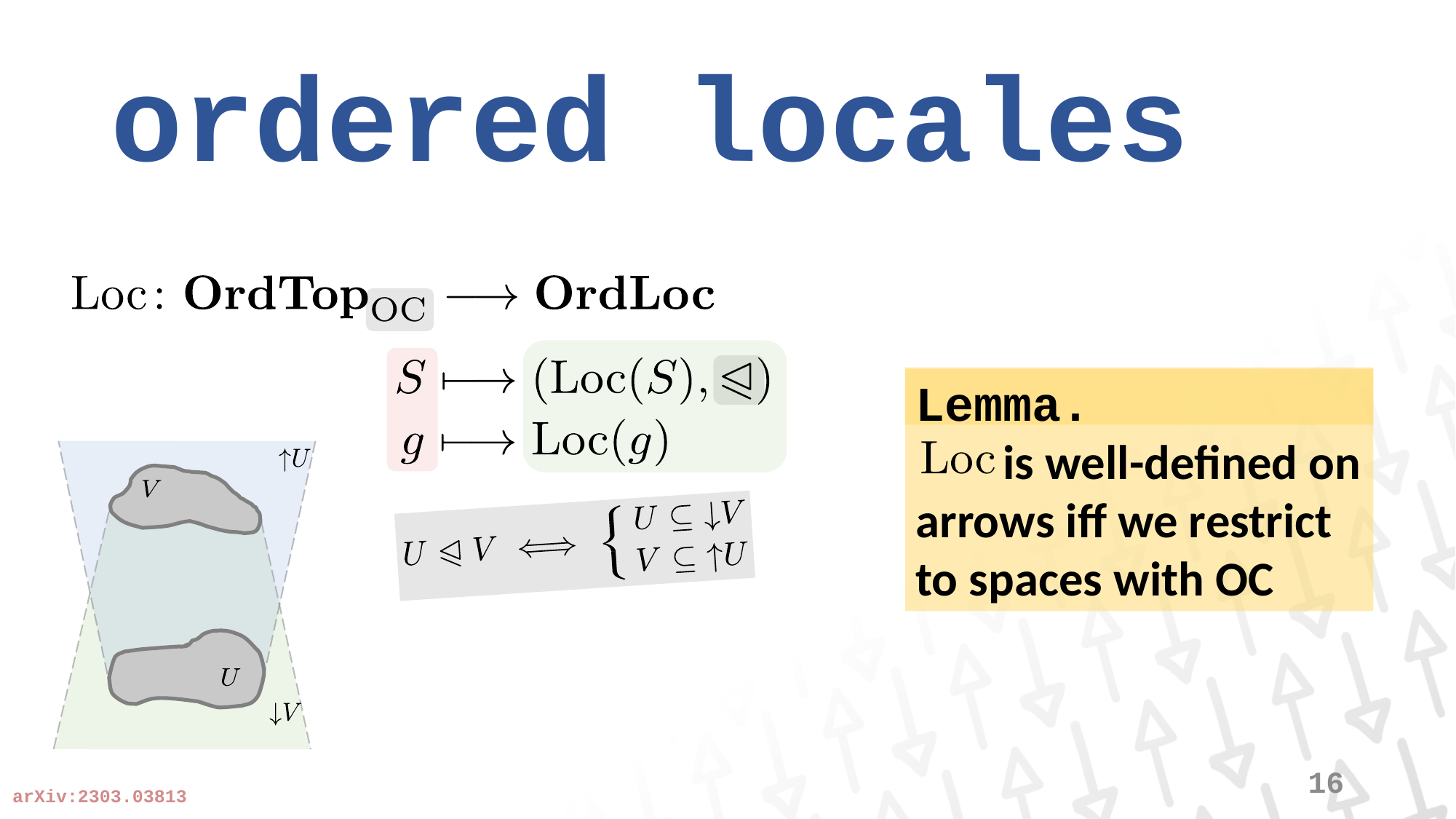

# ordered locales

Lemma.
        is well-defined on arrows iff we restrict to spaces with OC

16
arXiv:2303.03813